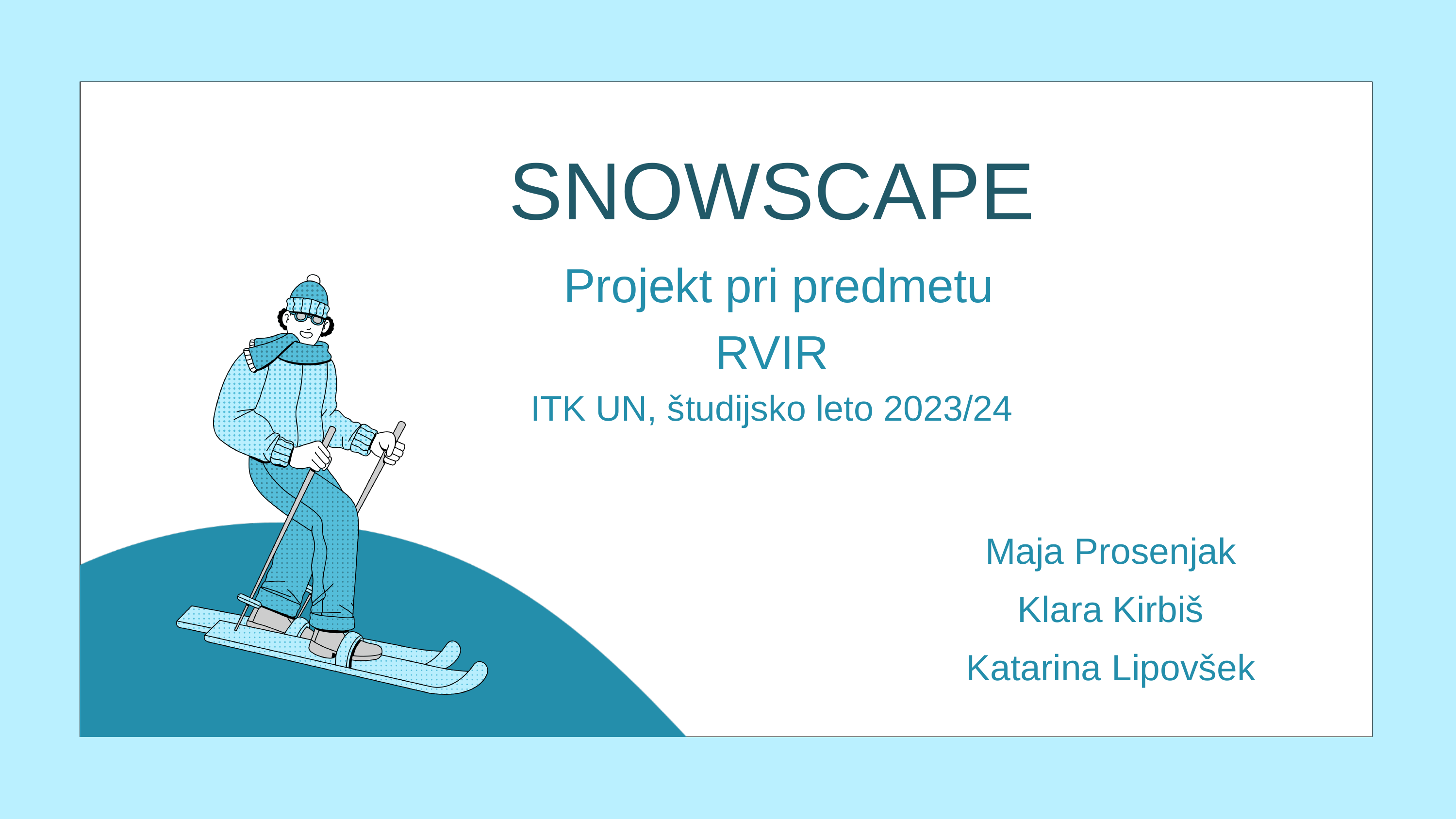

SNOWSCAPE
 Projekt pri predmetu RVIR

ITK UN, študijsko leto 2023/24

Maja Prosenjak
Klara Kirbiš
Katarina Lipovšek